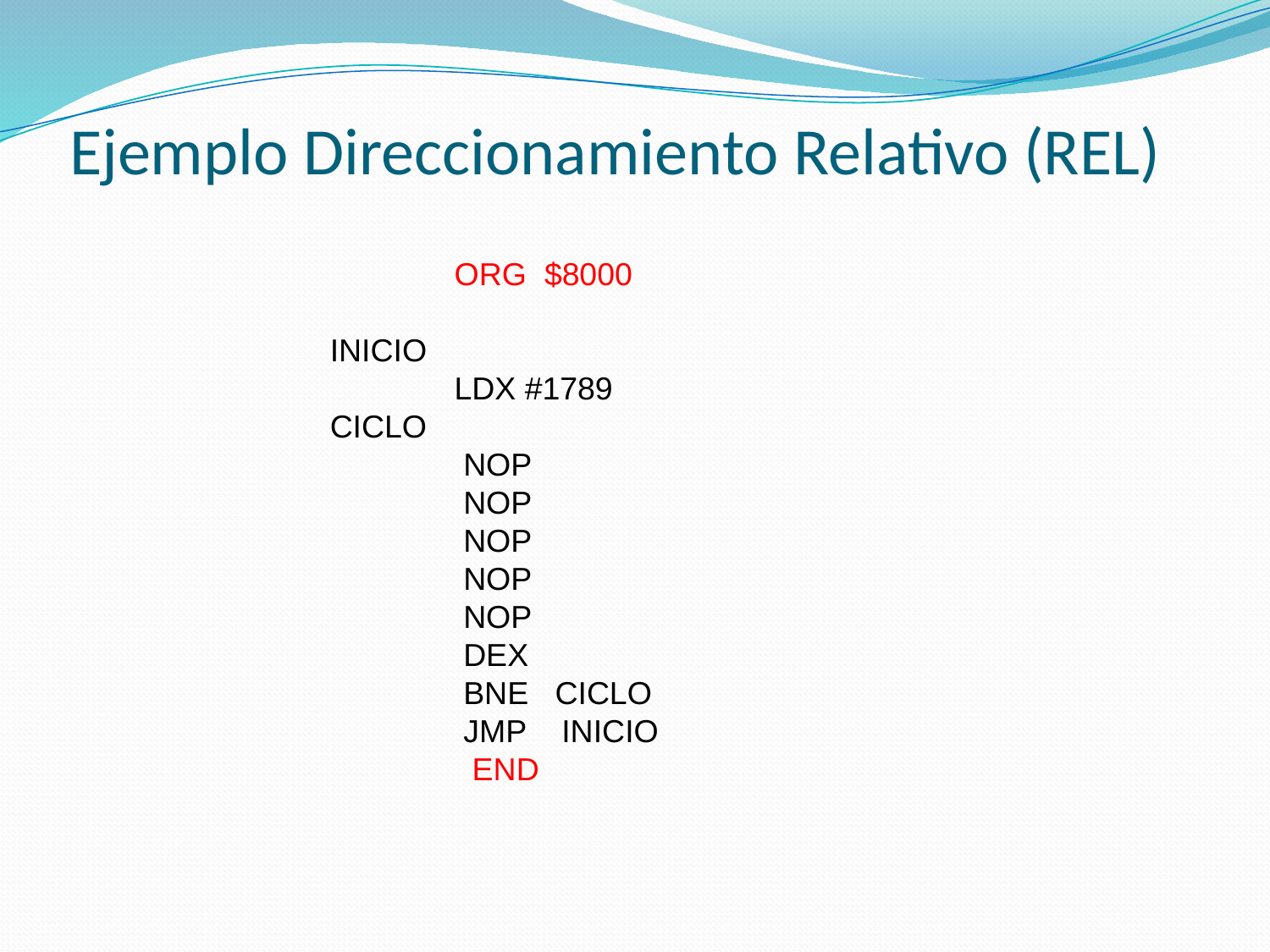

# Ejemplo Direccionamiento Relativo (REL)

              ORG  $8000

INICIO
              LDX #1789
CICLO
               NOP
               NOP
               NOP
               NOP
               NOP
               DEX
               BNE   CICLO
               JMP    INICIO
                END